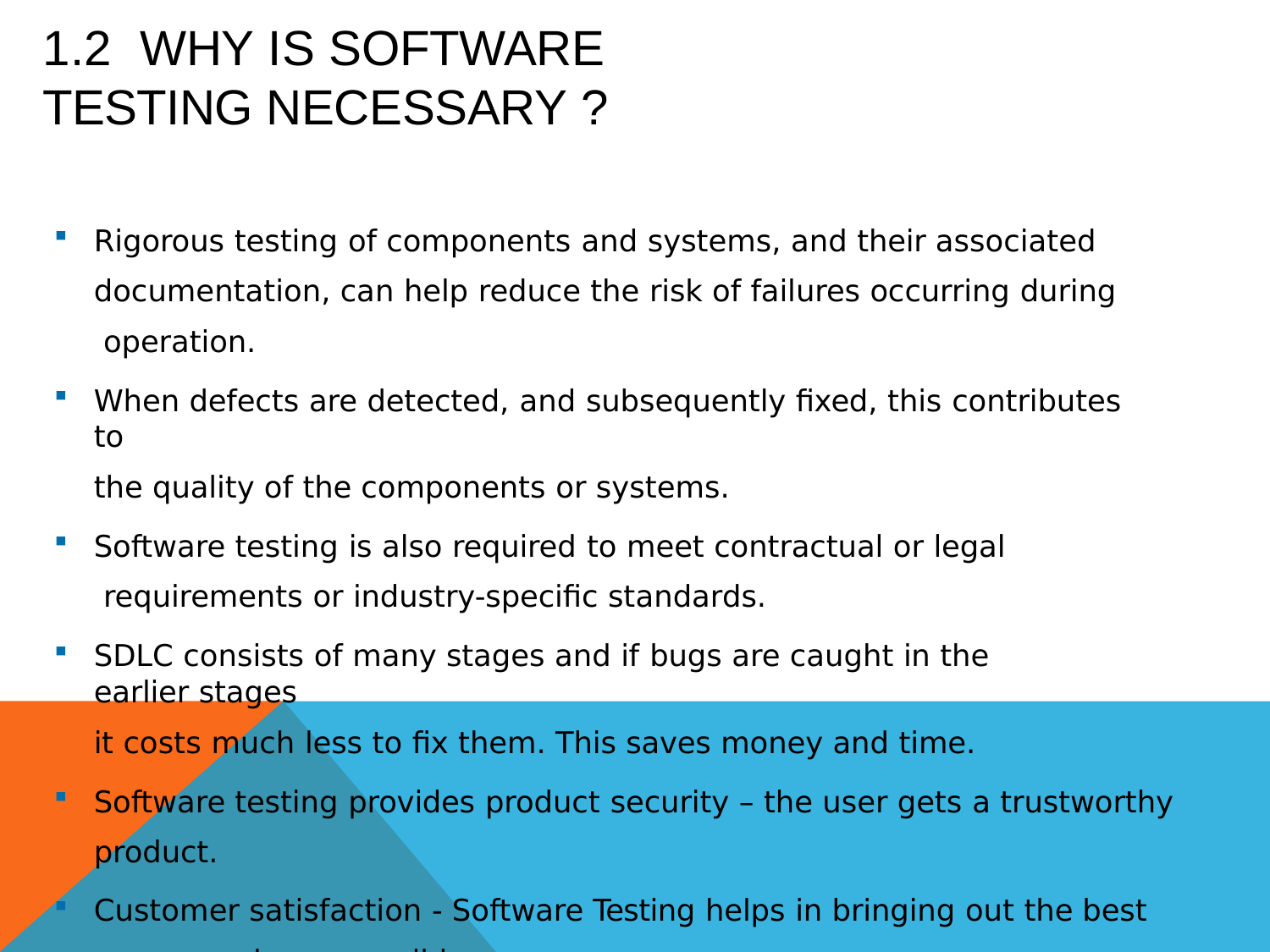

# 1.2	Why is Software Testing necessary ?
Rigorous testing of components and systems, and their associated  documentation, can help reduce the risk of failures occurring during  operation.
When defects are detected, and subsequently fixed, this contributes to
the quality of the components or systems.
Software testing is also required to meet contractual or legal  requirements or industry-specific standards.
SDLC consists of many stages and if bugs are caught in the earlier stages
it costs much less to fix them. This saves money and time.
Software testing provides product security – the user gets a trustworthy  product.
Customer satisfaction - Software Testing helps in bringing out the best  user experience possible.